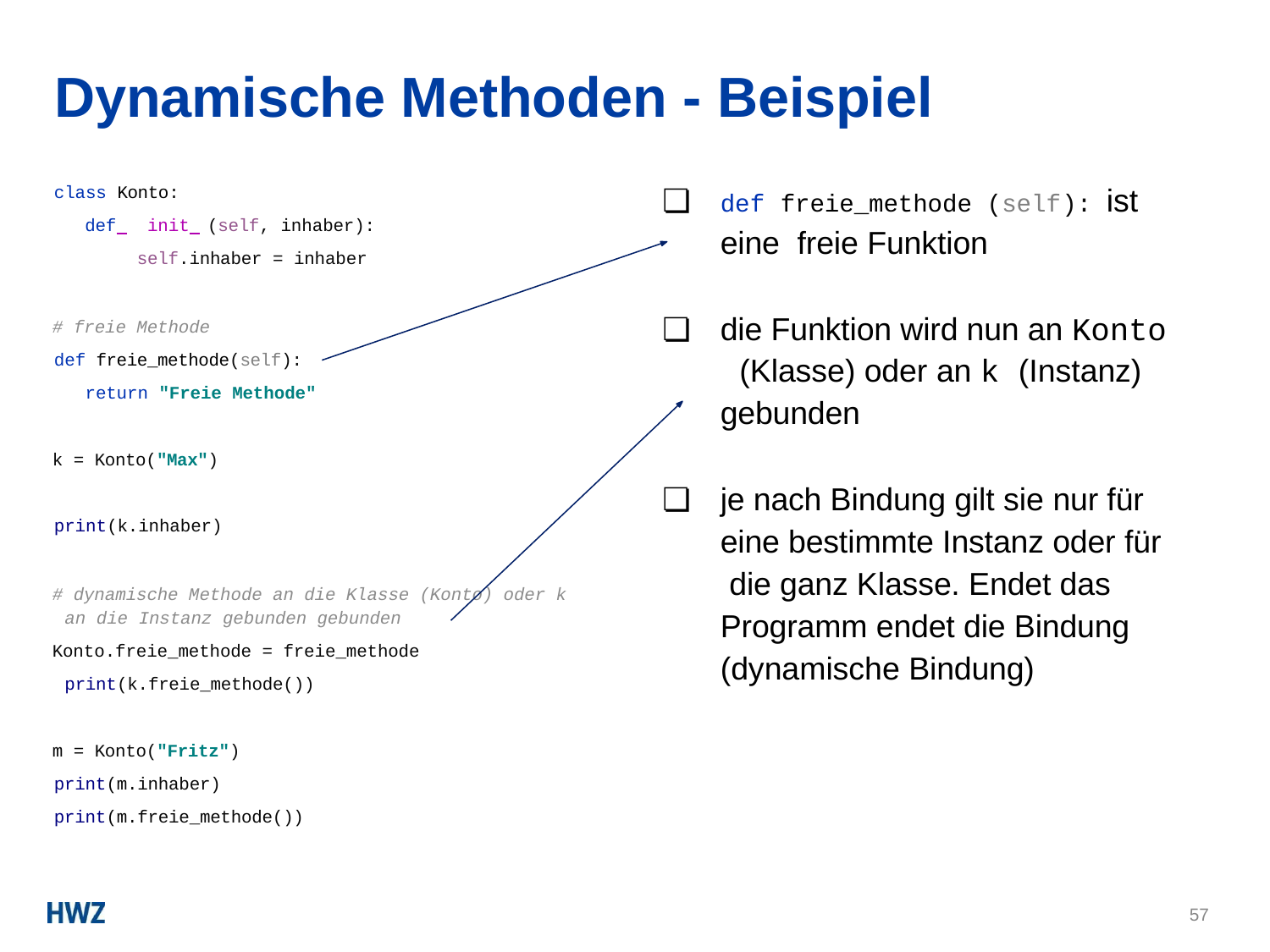

# Dynamische Methoden - Beispiel
class Konto:
def init (self, inhaber):  self.inhaber = inhaber

# freie Methode
def freie_methode(self):  return "Freie Methode"

k = Konto("Max")  print(k.inhaber)

# dynamische Methode an die Klasse (Konto) oder k  an die Instanz gebunden gebunden
Konto.freie_methode = freie_methode  print(k.freie_methode())

m = Konto("Fritz")  print(m.inhaber)  print(m.freie_methode())
❏	def freie_methode (self): ist eine  freie Funktion

❏	die Funktion wird nun an Konto  (Klasse) oder an k (Instanz)  gebunden

❏	je nach Bindung gilt sie nur für  eine bestimmte Instanz oder für  die ganz Klasse. Endet das  Programm endet die Bindung  (dynamische Bindung)

57